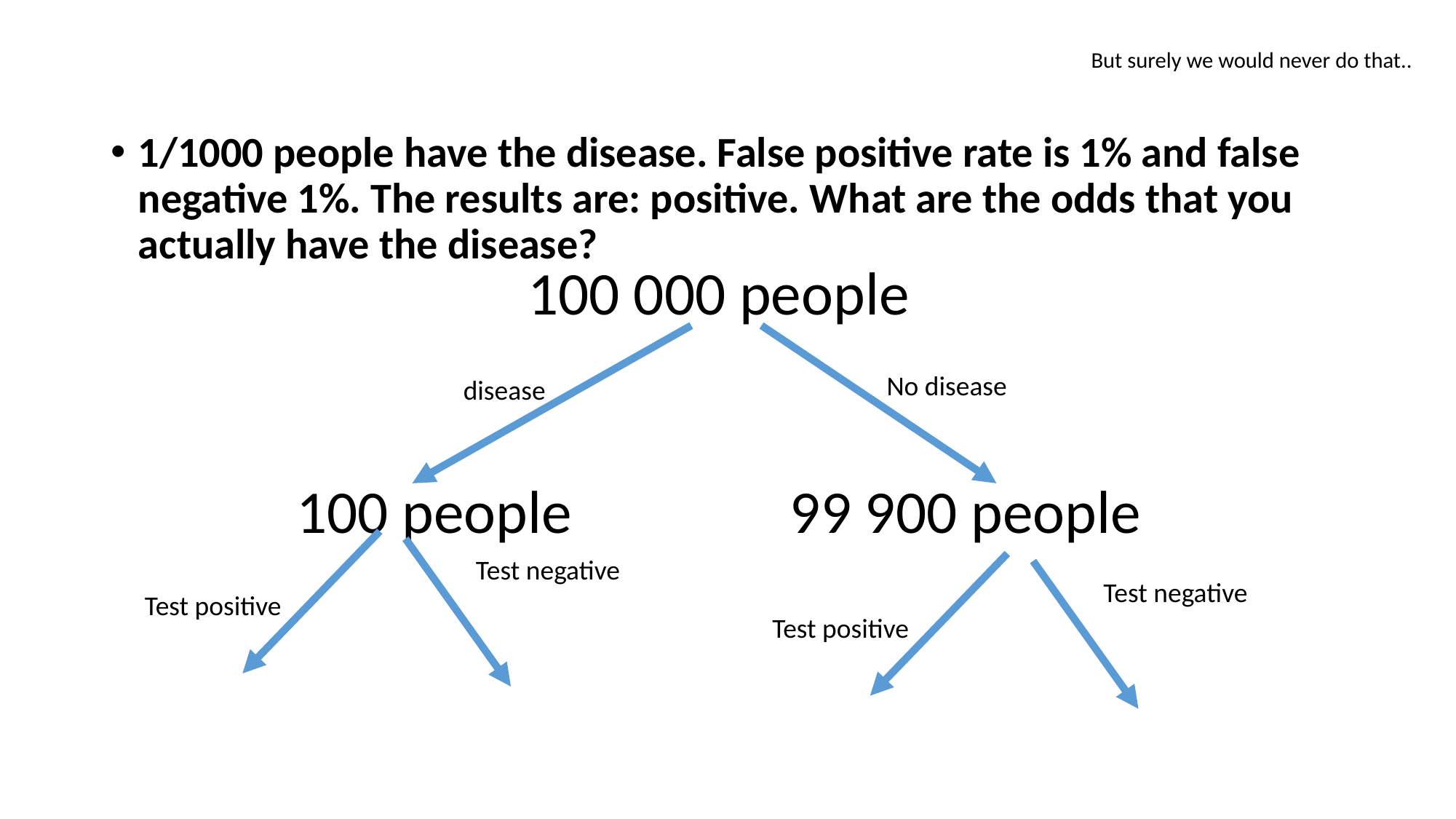

# But surely we would never do that..
1/1000 people have the disease. False positive rate is 1% and false negative 1%. The results are: positive. What are the odds that you actually have the disease?

100 000 people

100 people                99 900 people

No disease
disease
Test negative
Test negative
Test positive
Test positive